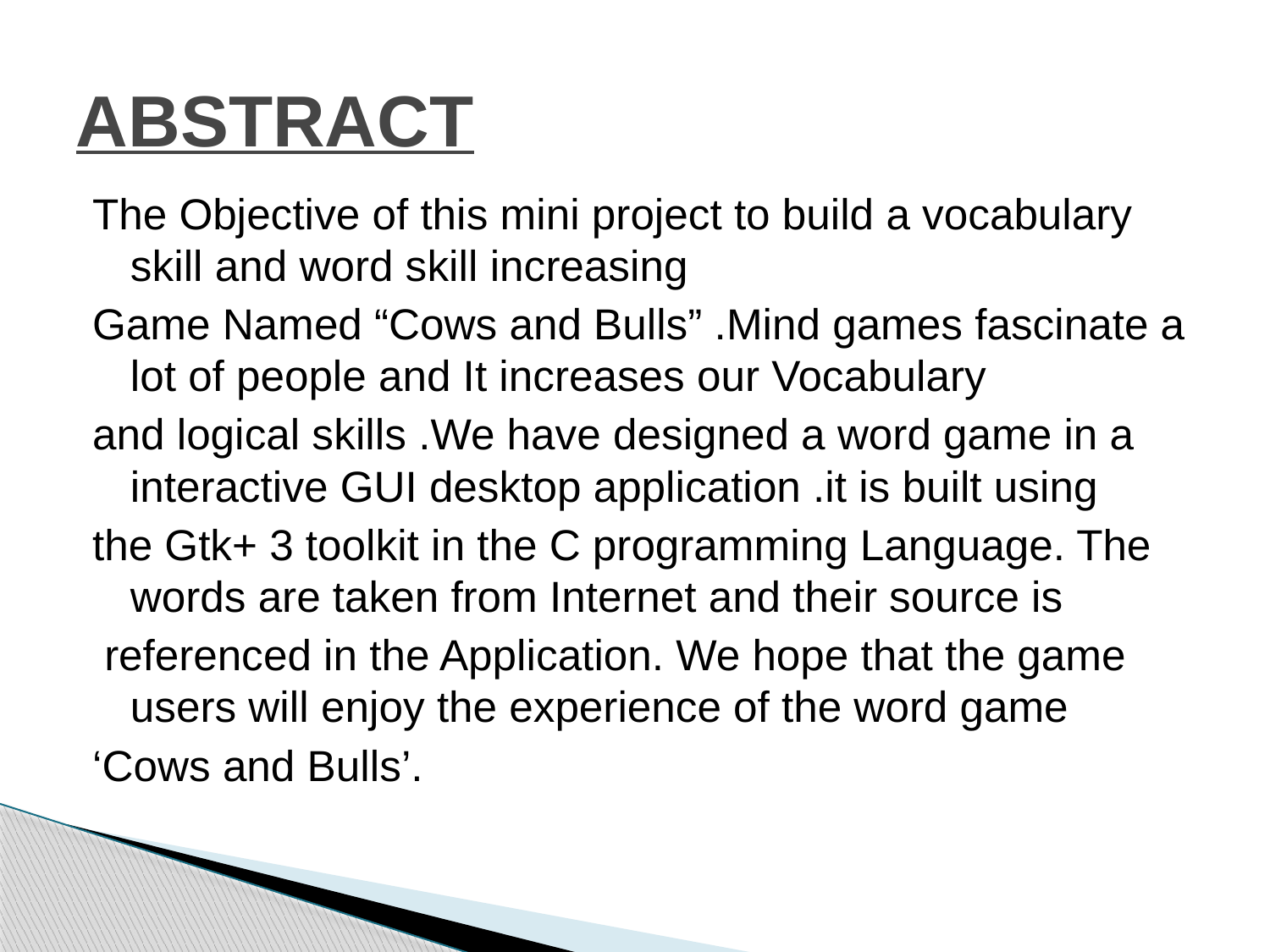

# ABSTRACT
The Objective of this mini project to build a vocabulary skill and word skill increasing
Game Named “Cows and Bulls” .Mind games fascinate a lot of people and It increases our Vocabulary
and logical skills .We have designed a word game in a interactive GUI desktop application .it is built using
the Gtk+ 3 toolkit in the C programming Language. The words are taken from Internet and their source is
 referenced in the Application. We hope that the game users will enjoy the experience of the word game
‘Cows and Bulls’.